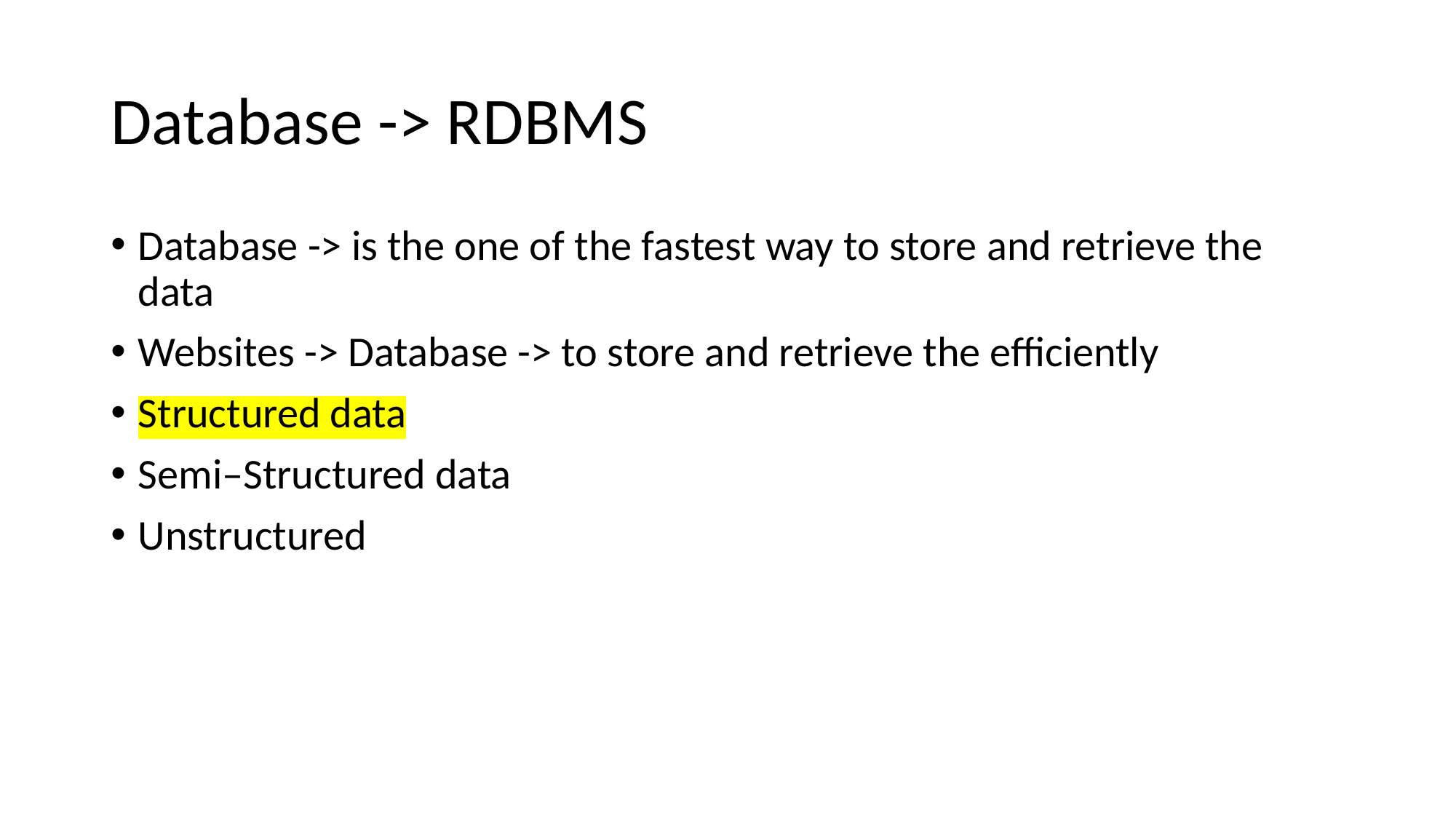

# Database -> RDBMS
Database -> is the one of the fastest way to store and retrieve the data
Websites -> Database -> to store and retrieve the efficiently
Structured data
Semi–Structured data
Unstructured